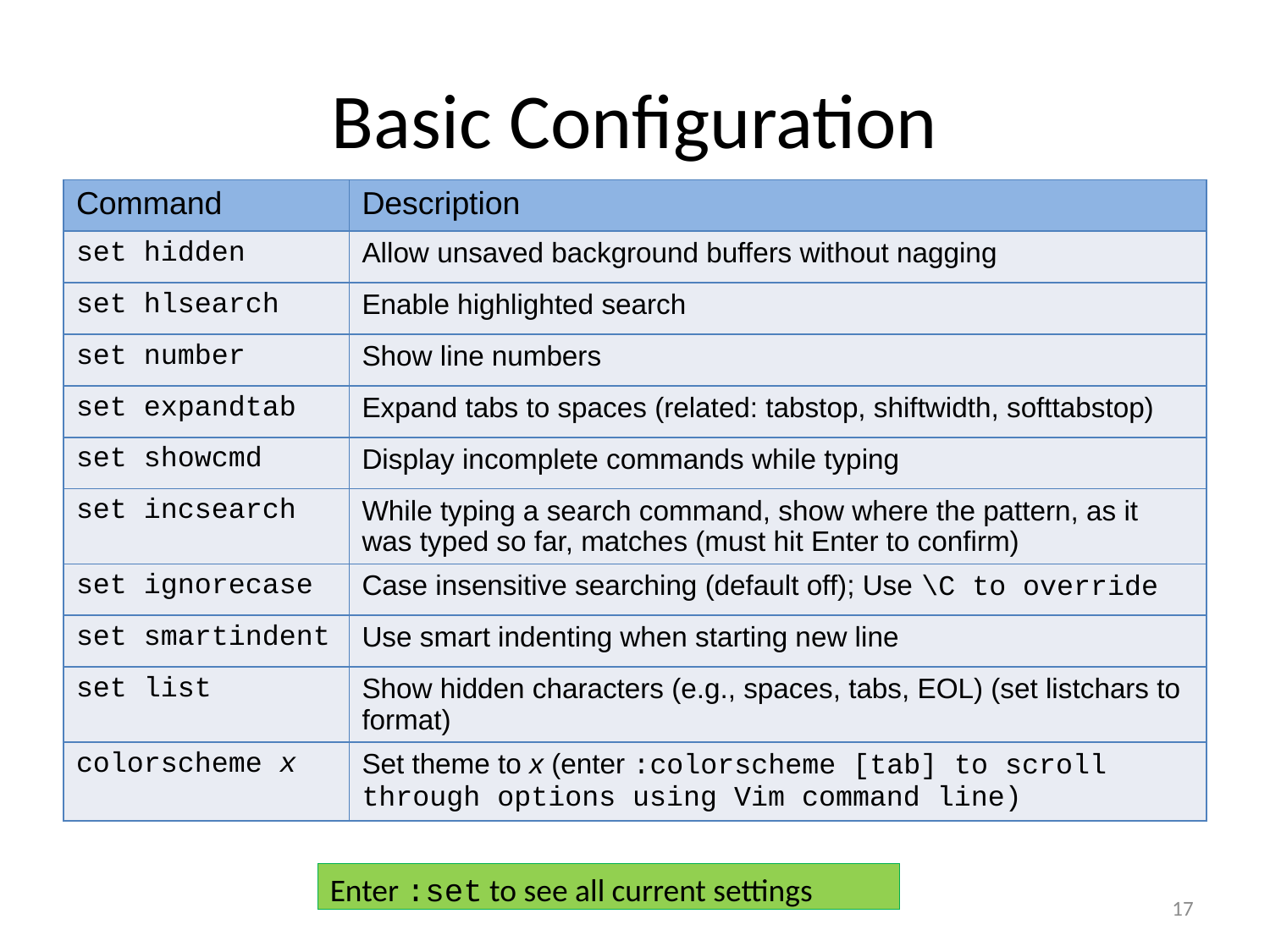

Basic Configuration
| Command | Description |
| --- | --- |
| set hidden | Allow unsaved background buffers without nagging |
| set hlsearch | Enable highlighted search |
| set number | Show line numbers |
| set expandtab | Expand tabs to spaces (related: tabstop, shiftwidth, softtabstop) |
| set showcmd | Display incomplete commands while typing |
| set incsearch | While typing a search command, show where the pattern, as it was typed so far, matches (must hit Enter to confirm) |
| set ignorecase | Case insensitive searching (default off); Use \C to override |
| set smartindent | Use smart indenting when starting new line |
| set list | Show hidden characters (e.g., spaces, tabs, EOL) (set listchars to format) |
| colorscheme x | Set theme to x (enter :colorscheme [tab] to scroll through options using Vim command line) |
Enter :set to see all current settings
17